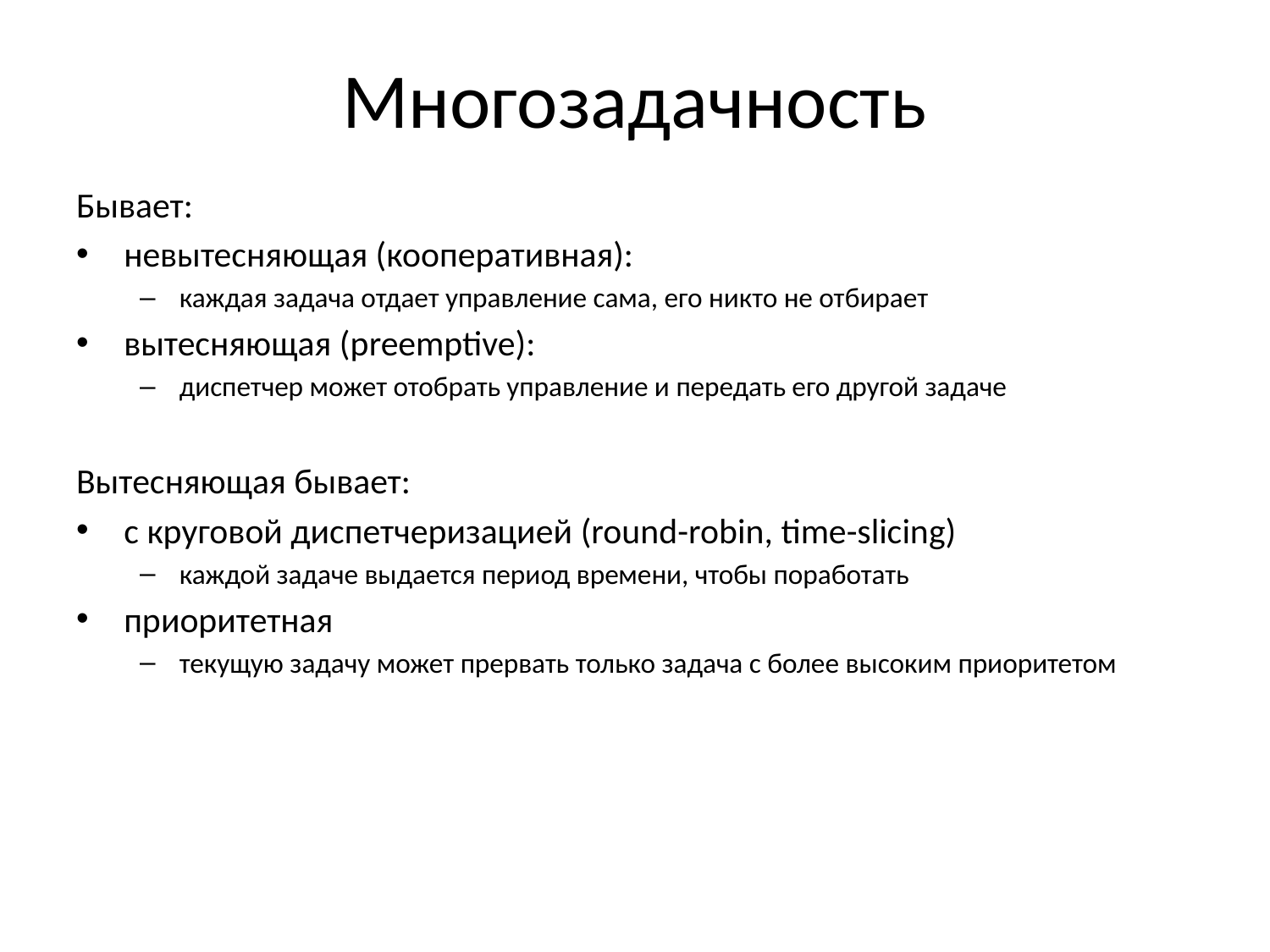

# Многозадачность
Бывает:
невытесняющая (кооперативная):
каждая задача отдает управление сама, его никто не отбирает
вытесняющая (preemptive):
диспетчер может отобрать управление и передать его другой задаче

Вытесняющая бывает:
с круговой диспетчеризацией (round-robin, time-slicing)
каждой задаче выдается период времени, чтобы поработать
приоритетная
текущую задачу может прервать только задача с более высоким приоритетом